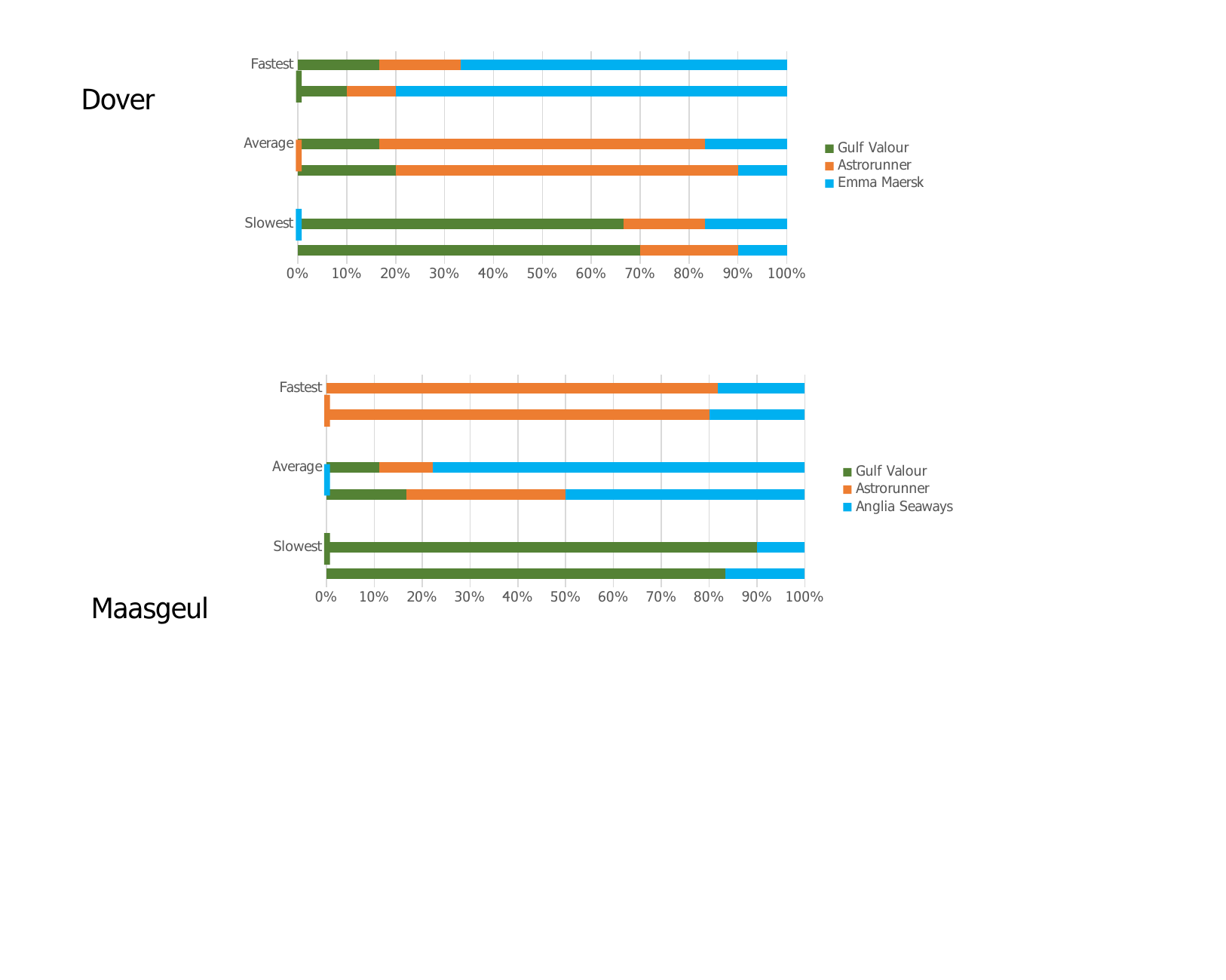

### Chart

| Category | Gulf Valour | Astrorunner | Emma Maersk |
|---|---|---|---|
| Fastest | 1.0 | 1.0 | 4.0 |
|  | 1.0 | 1.0 | 8.0 |
|  | None | None | None |
| Average | 1.0 | 4.0 | 1.0 |
|  | 2.0 | 7.0 | 1.0 |
|  | None | None | None |
| Slowest | 4.0 | 1.0 | 1.0 |
Dover

### Chart

| Category | Gulf Valour | Astrorunner | Anglia Seaways |
|---|---|---|---|
| Fastest | 0.0 | 9.0 | 2.0 |
|  | 0.0 | 4.0 | 1.0 |
|  | None | None | None |
| Average | 1.0 | 1.0 | 7.0 |
|  | 1.0 | 2.0 | 3.0 |
|  | None | None | None |
| Slowest | 9.0 | 0.0 | 1.0 |

Maasgeul